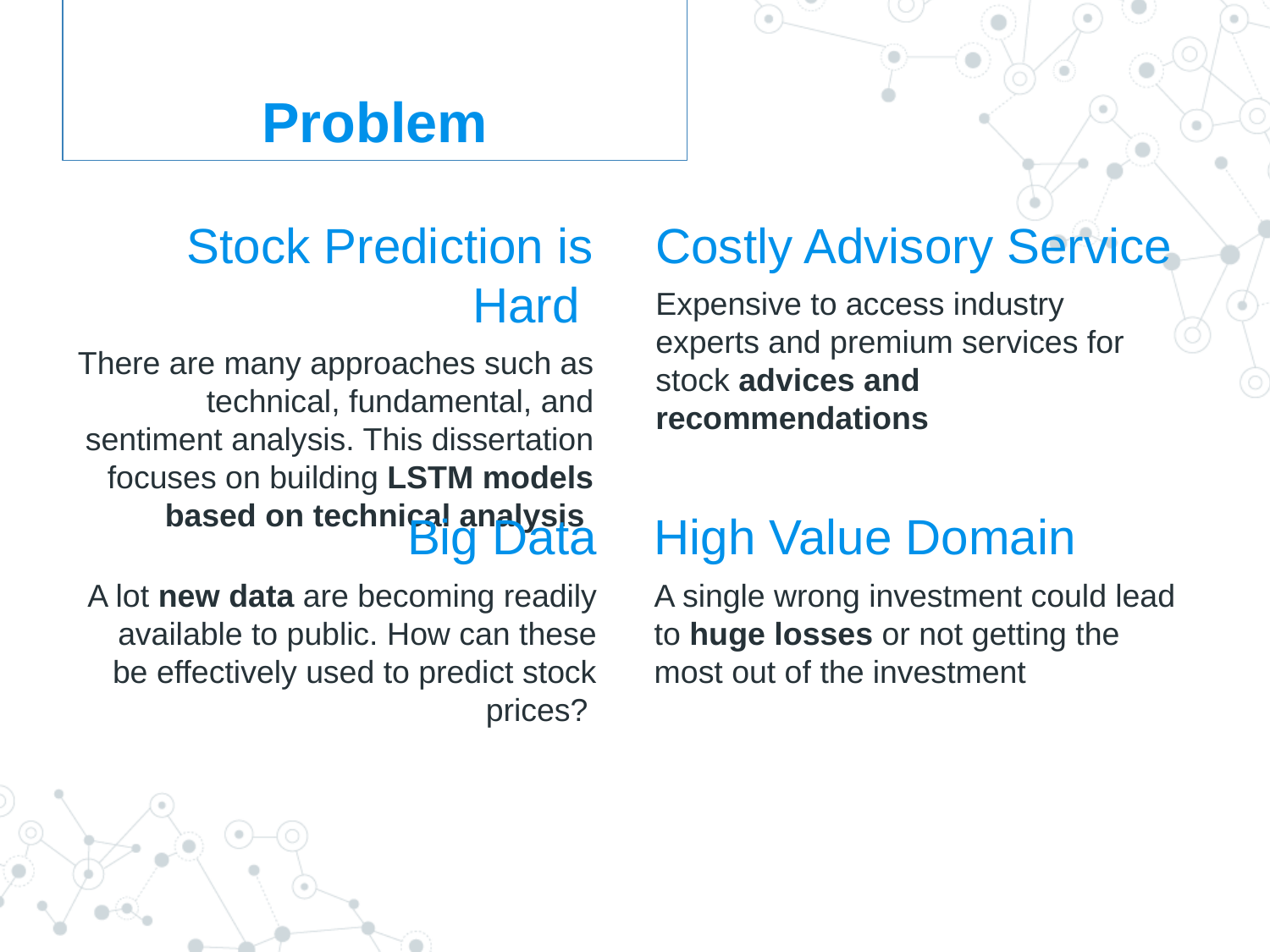

Problem
Stock Prediction is Hard
There are many approaches such as technical, fundamental, and sentiment analysis. This dissertation focuses on building LSTM models based on technical analysis
Costly Advisory Service
Expensive to access industry experts and premium services for stock advices and recommendations

Big Data
A lot new data are becoming readily available to public. How can these be effectively used to predict stock prices?
High Value Domain
A single wrong investment could lead to huge losses or not getting the most out of the investment